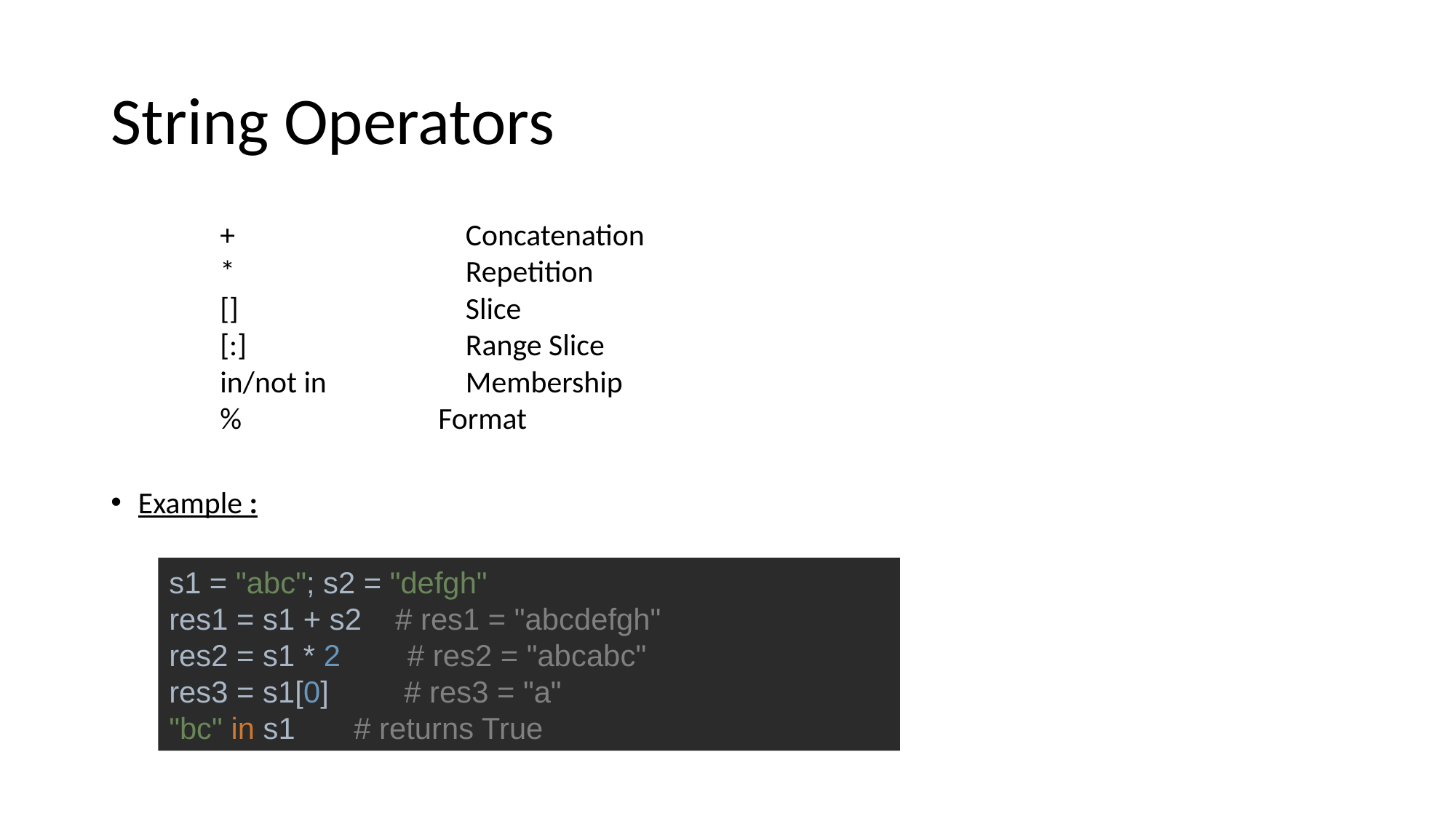

# String Operators
+			Concatenation
*			Repetition
[]			Slice
[:]			Range Slice
in/not in		Membership
%		Format

Example :
s1 = "abc"; s2 = "defgh"
res1 = s1 + s2    # res1 = "abcdefgh"
res2 = s1 * 2        # res2 = "abcabc"
res3 = s1[0]         # res3 = "a"
"bc" in s1       # returns True